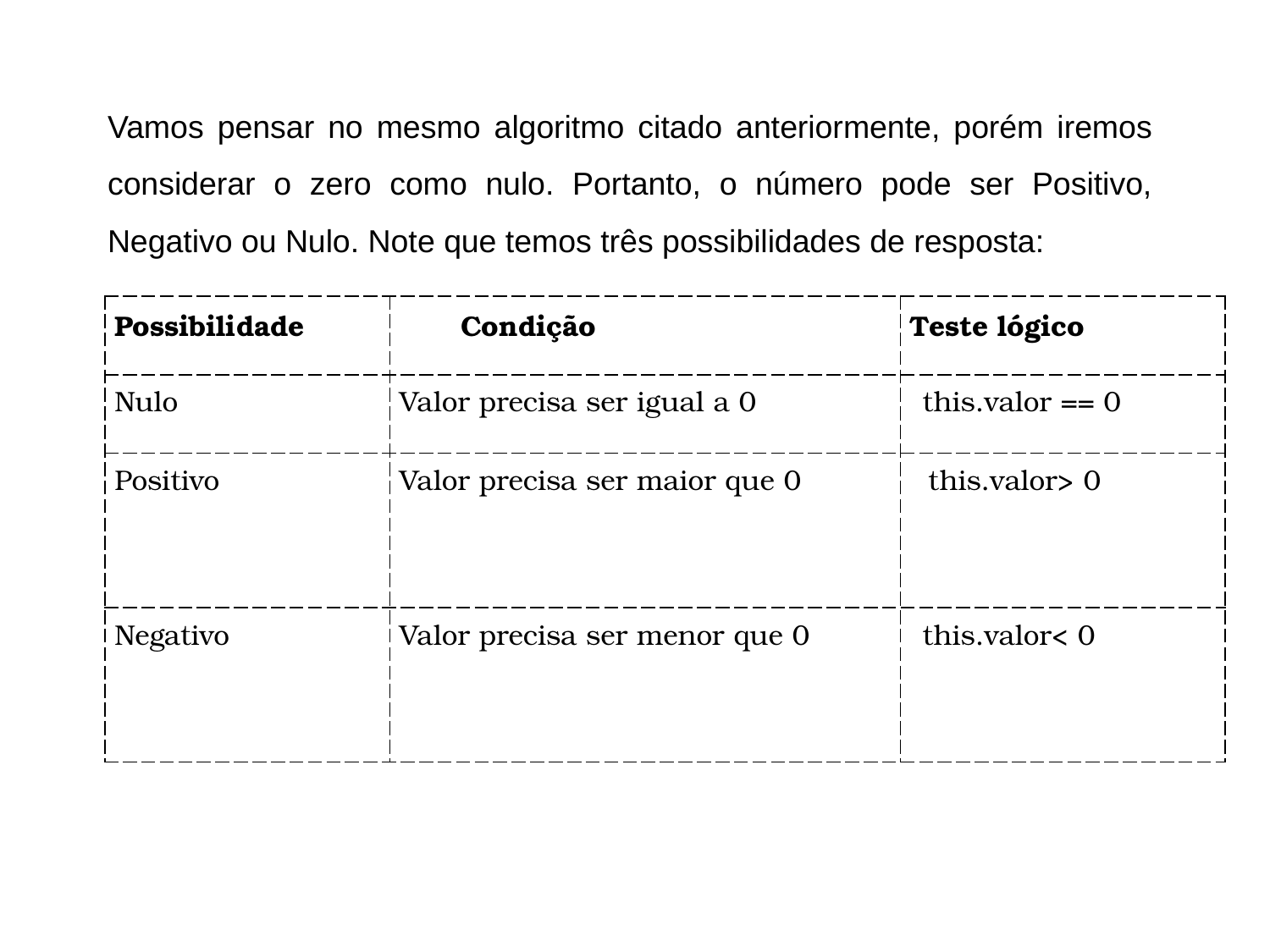

Vamos pensar no mesmo algoritmo citado anteriormente, porém iremos considerar o zero como nulo. Portanto, o número pode ser Positivo, Negativo ou Nulo. Note que temos três possibilidades de resposta:
| Possibilidade | Condição | Teste lógico |
| --- | --- | --- |
| Nulo | Valor precisa ser igual a 0 | this.valor == 0 |
| Positivo | Valor precisa ser maior que 0 | this.valor> 0 |
| Negativo | Valor precisa ser menor que 0 | this.valor< 0 |